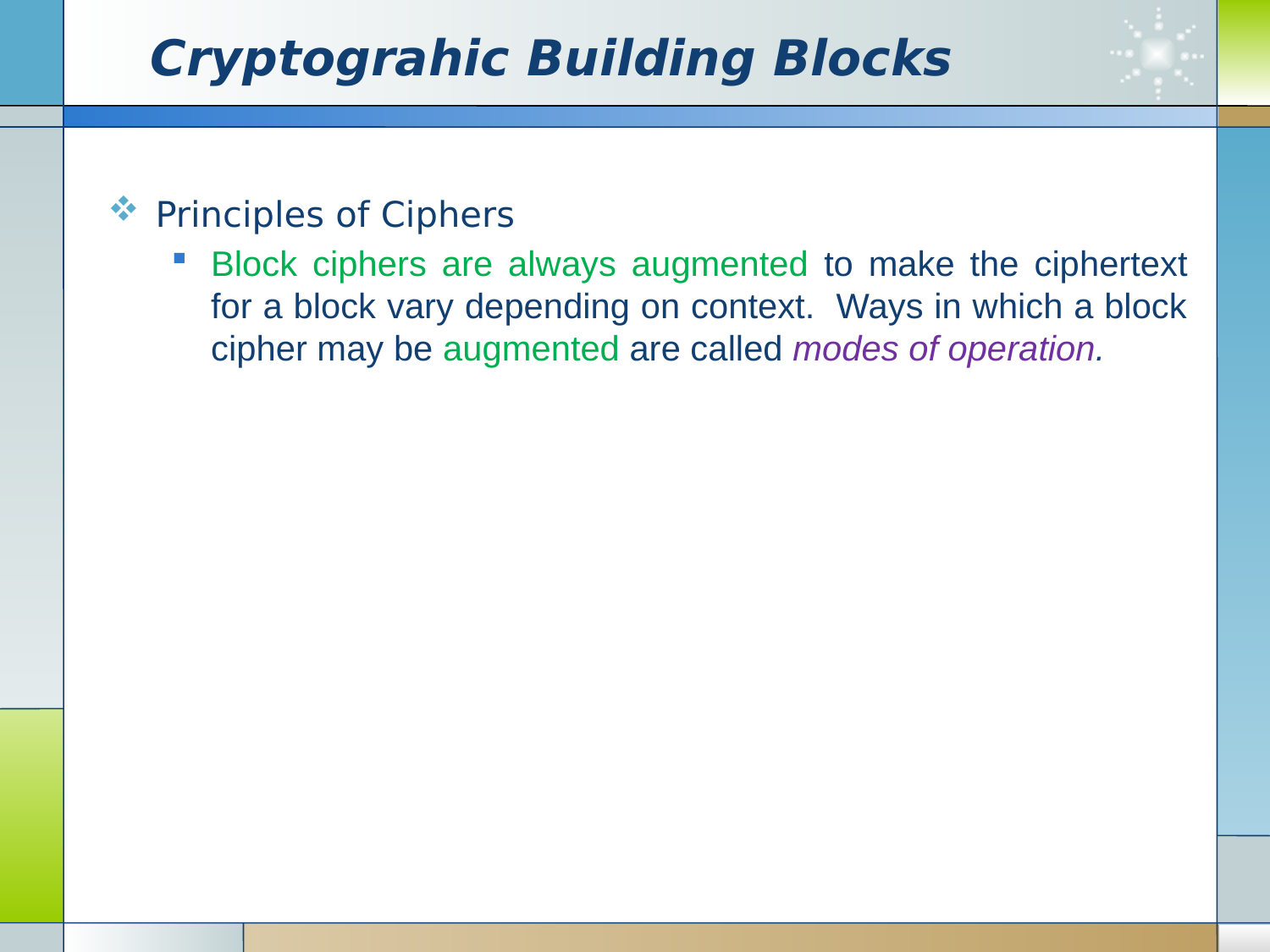

# Cryptograhic Building Blocks

Principles of Ciphers
Block ciphers are always augmented to make the ciphertext for a block vary depending on context.  Ways in which a block cipher may be augmented are called modes of operation.